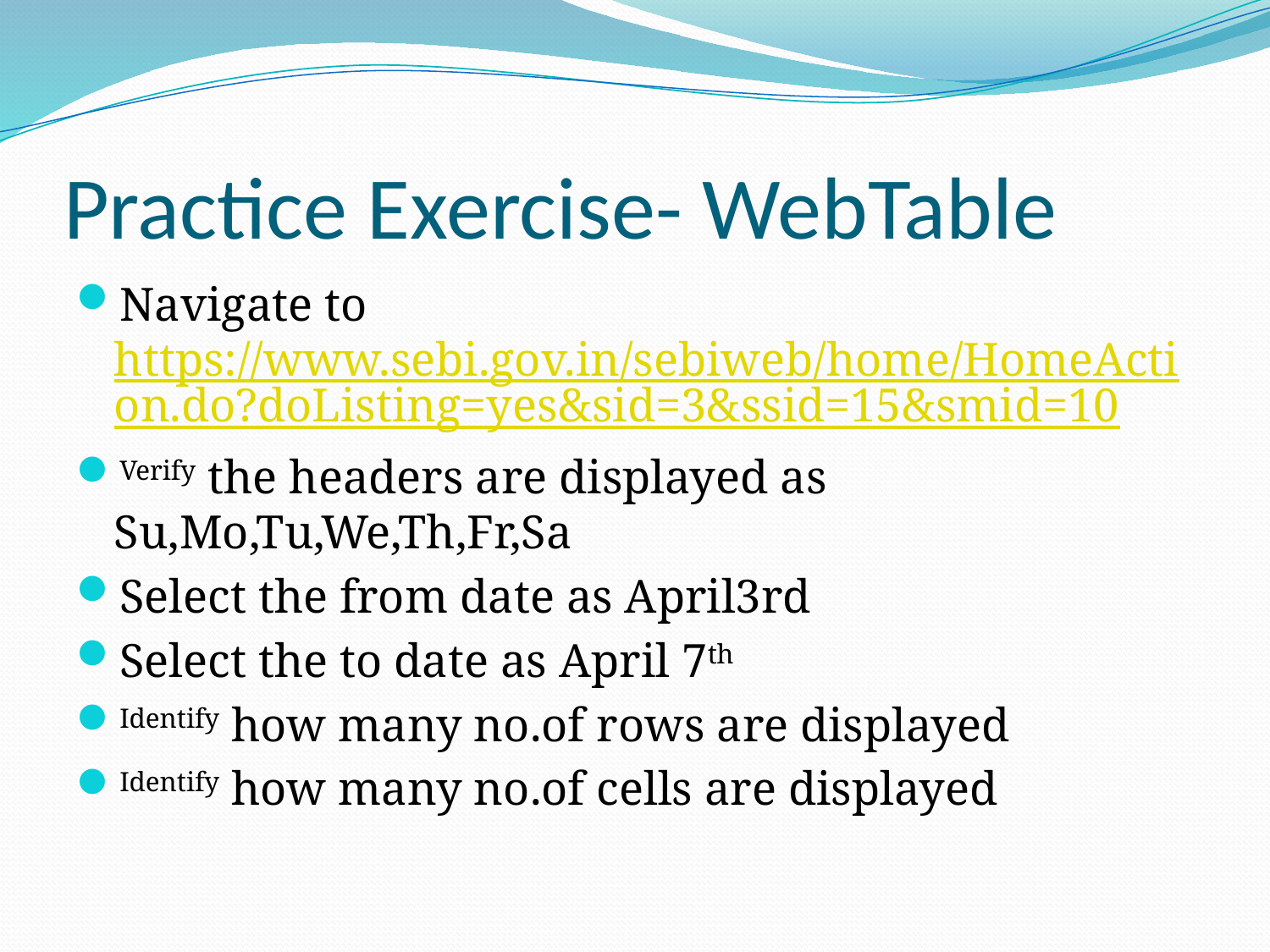

# Practice Exercise- WebTable
Navigate to https://www.sebi.gov.in/sebiweb/home/HomeAction.do?doListing=yes&sid=3&ssid=15&smid=10
Verify the headers are displayed as Su,Mo,Tu,We,Th,Fr,Sa
Select the from date as April3rd
Select the to date as April 7th
Identify how many no.of rows are displayed
Identify how many no.of cells are displayed